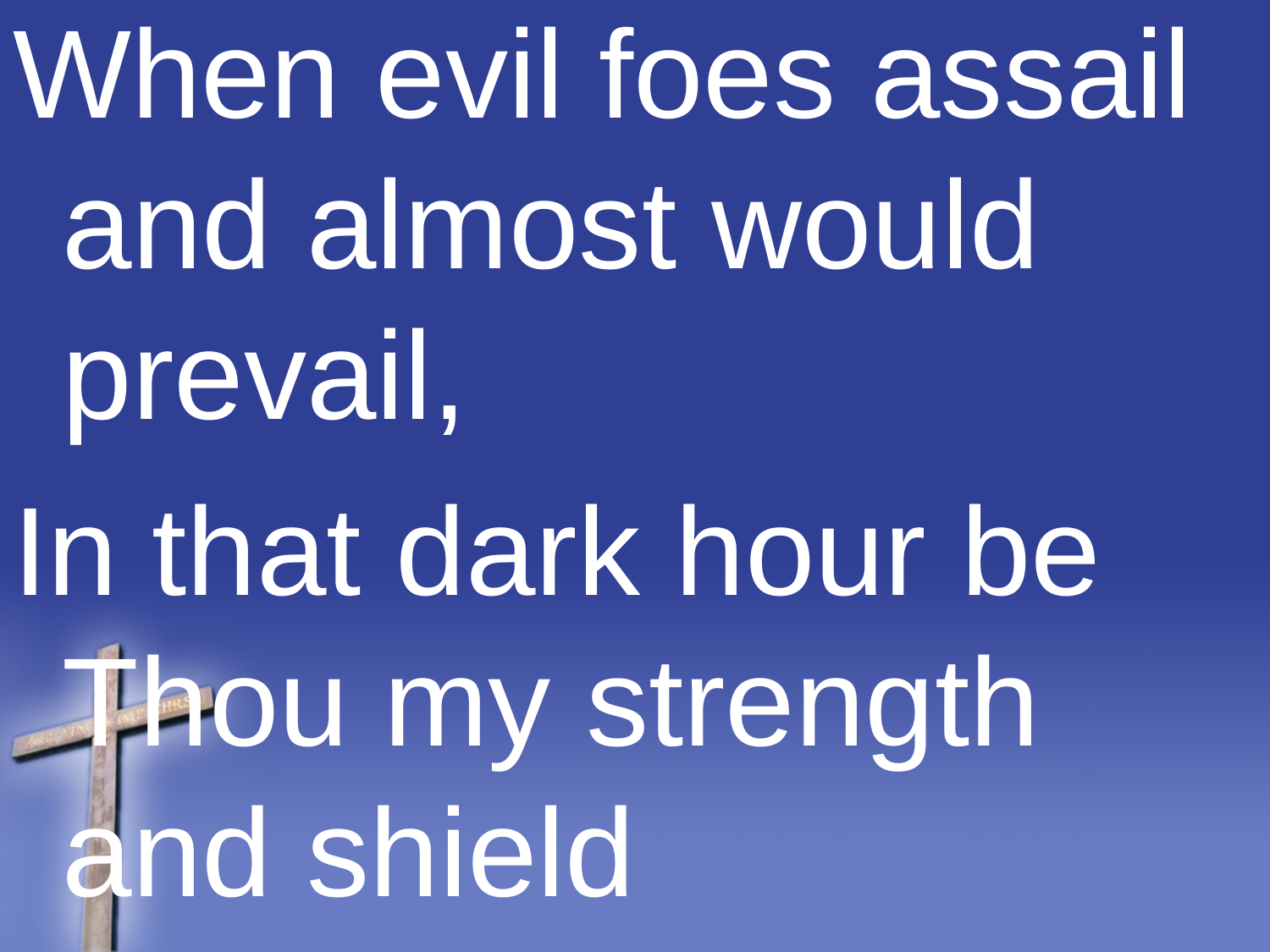

When evil foes assail and almost would prevail,
In that dark hour be Thou my strength and shield